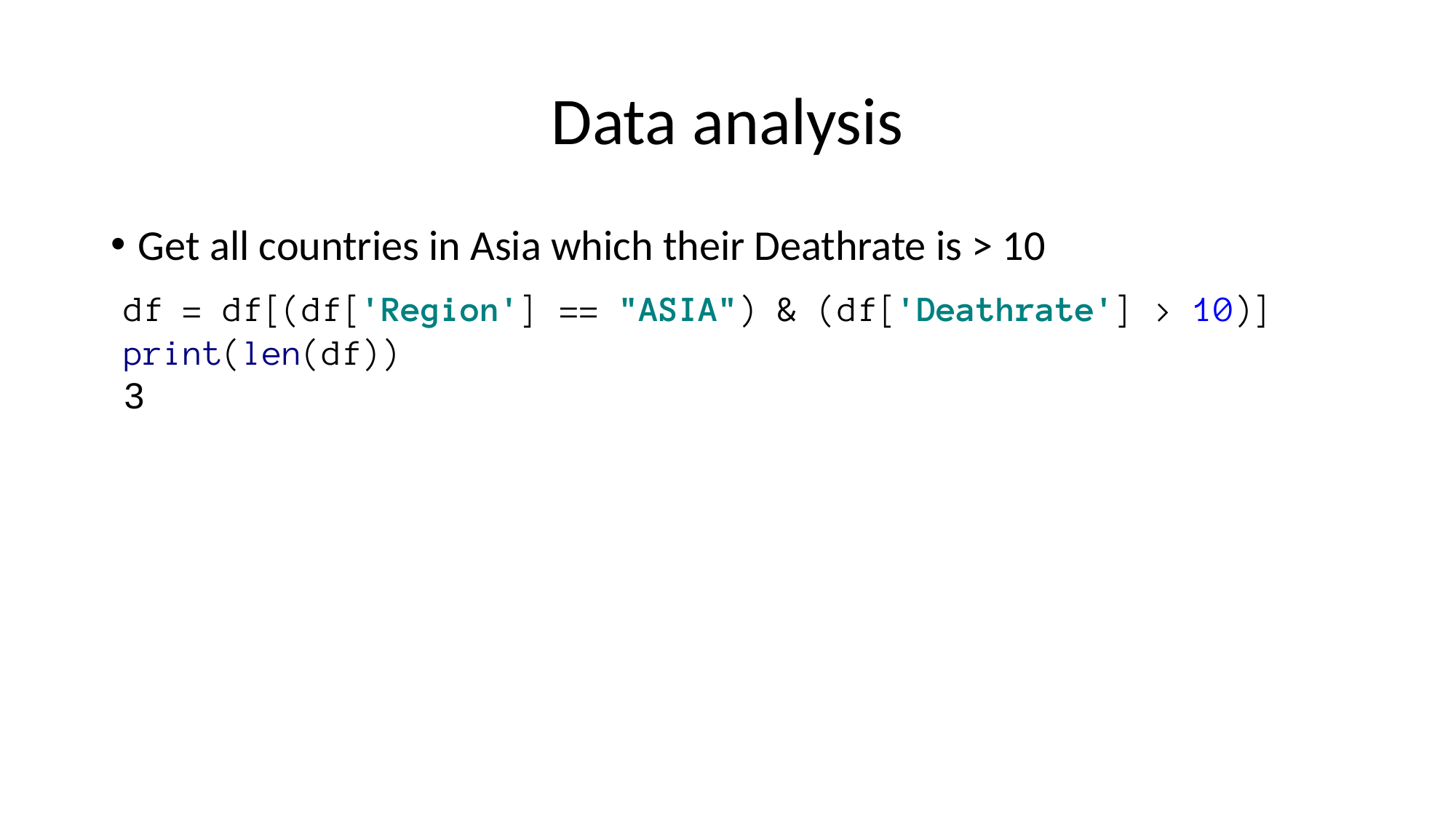

# Data analysis
Get all countries in Asia which their Deathrate is > 10

df = df[(df['Region'] == "ASIA") & (df['Deathrate'] > 10)]
print(len(df))
3

27